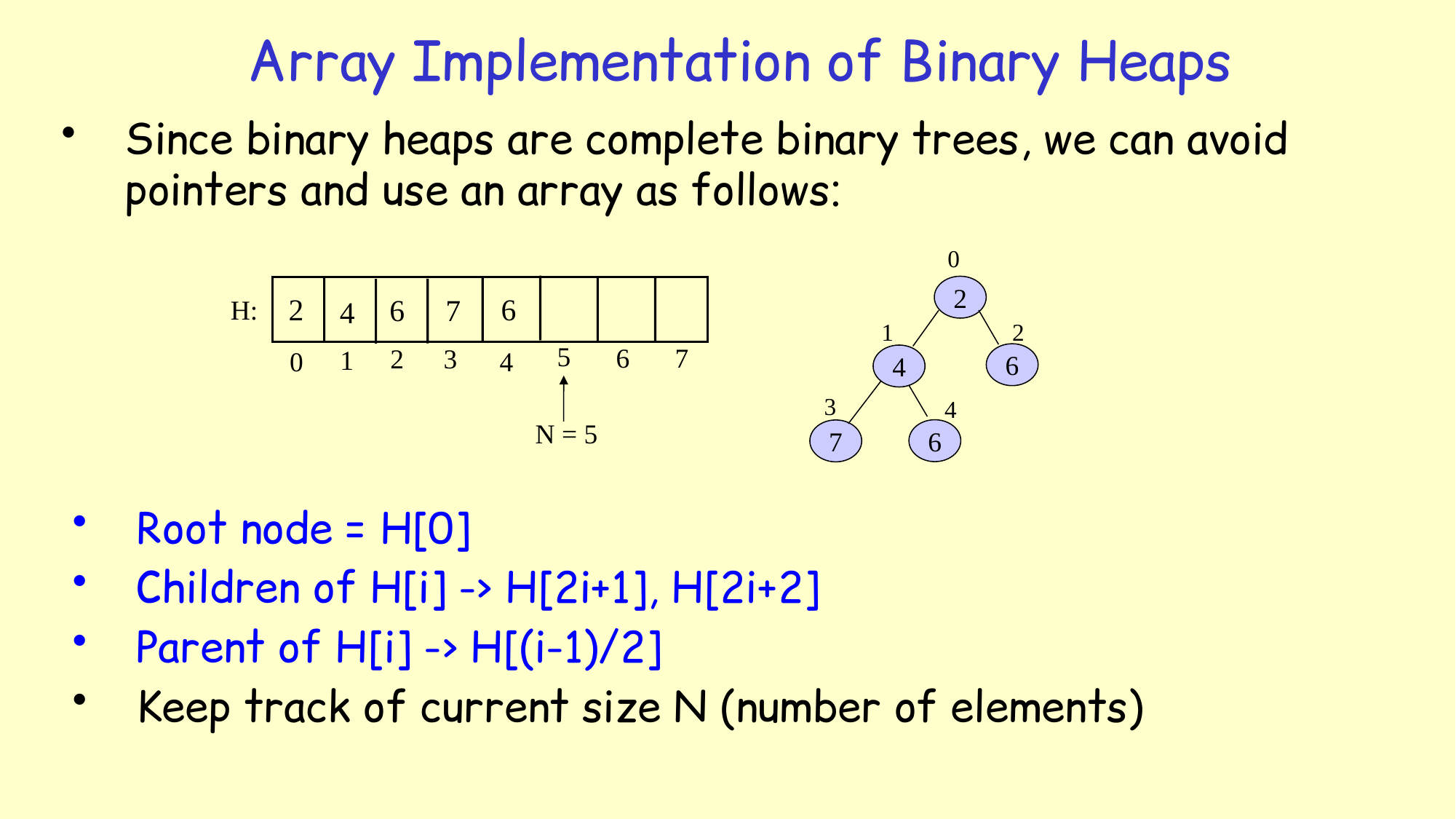

# Array Implementation of Binary Heaps
Since binary heaps are complete binary trees, we can avoid pointers and use an array as follows:
0

2

2
6
6
7
H:
4

1
2
5
6
7
2
3
1
4
0
6
4

3
4
N = 5
6
7
Root node = H[0]
Children of H[i] -> H[2i+1], H[2i+2]
Parent of H[i] -> H[(i-1)/2]
Keep track of current size N (number of elements)